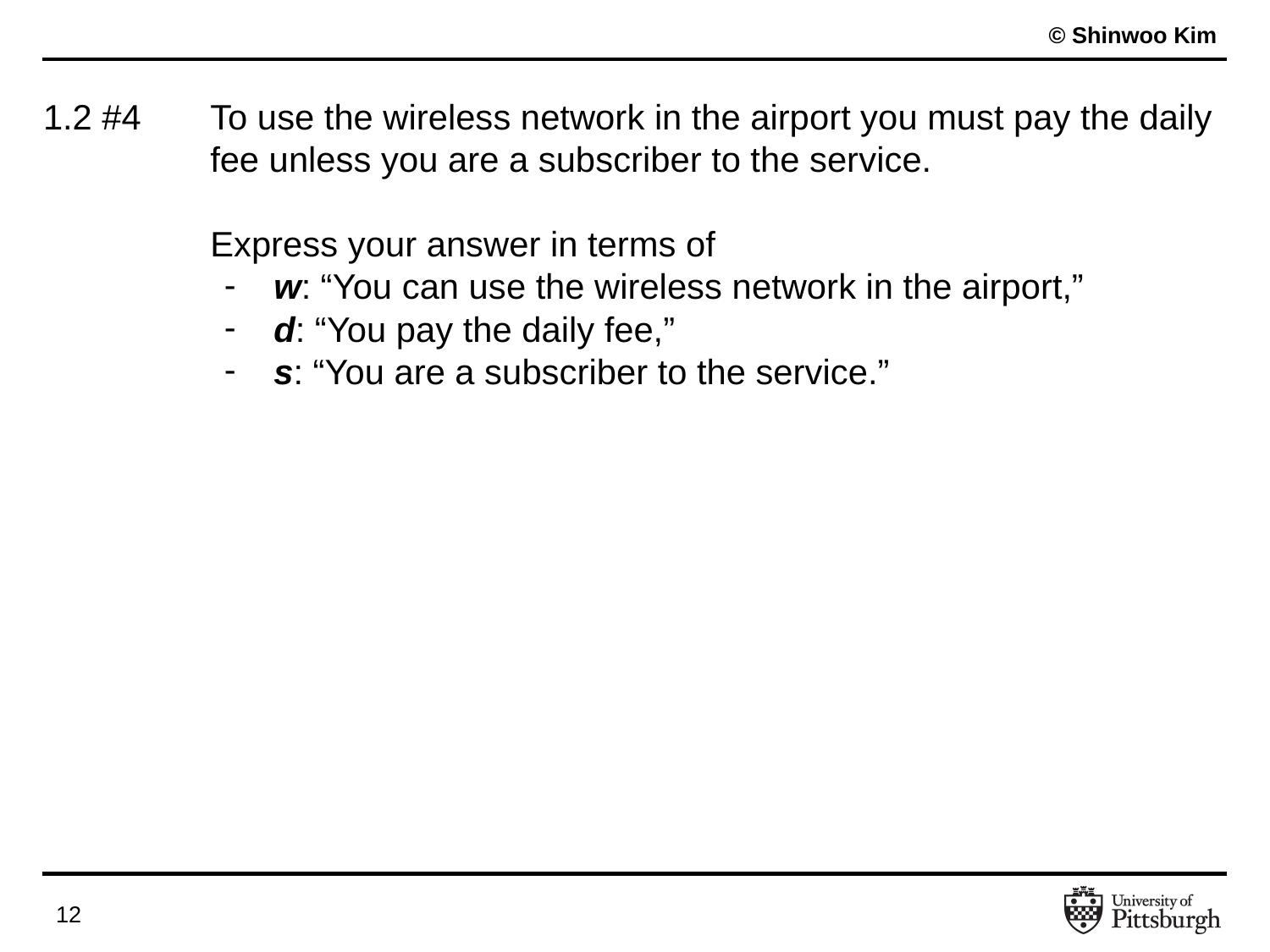

# 1.2 #4
To use the wireless network in the airport you must pay the daily fee unless you are a subscriber to the service.

Express your answer in terms of
w: “You can use the wireless network in the airport,”
d: “You pay the daily fee,”
s: “You are a subscriber to the service.”

12